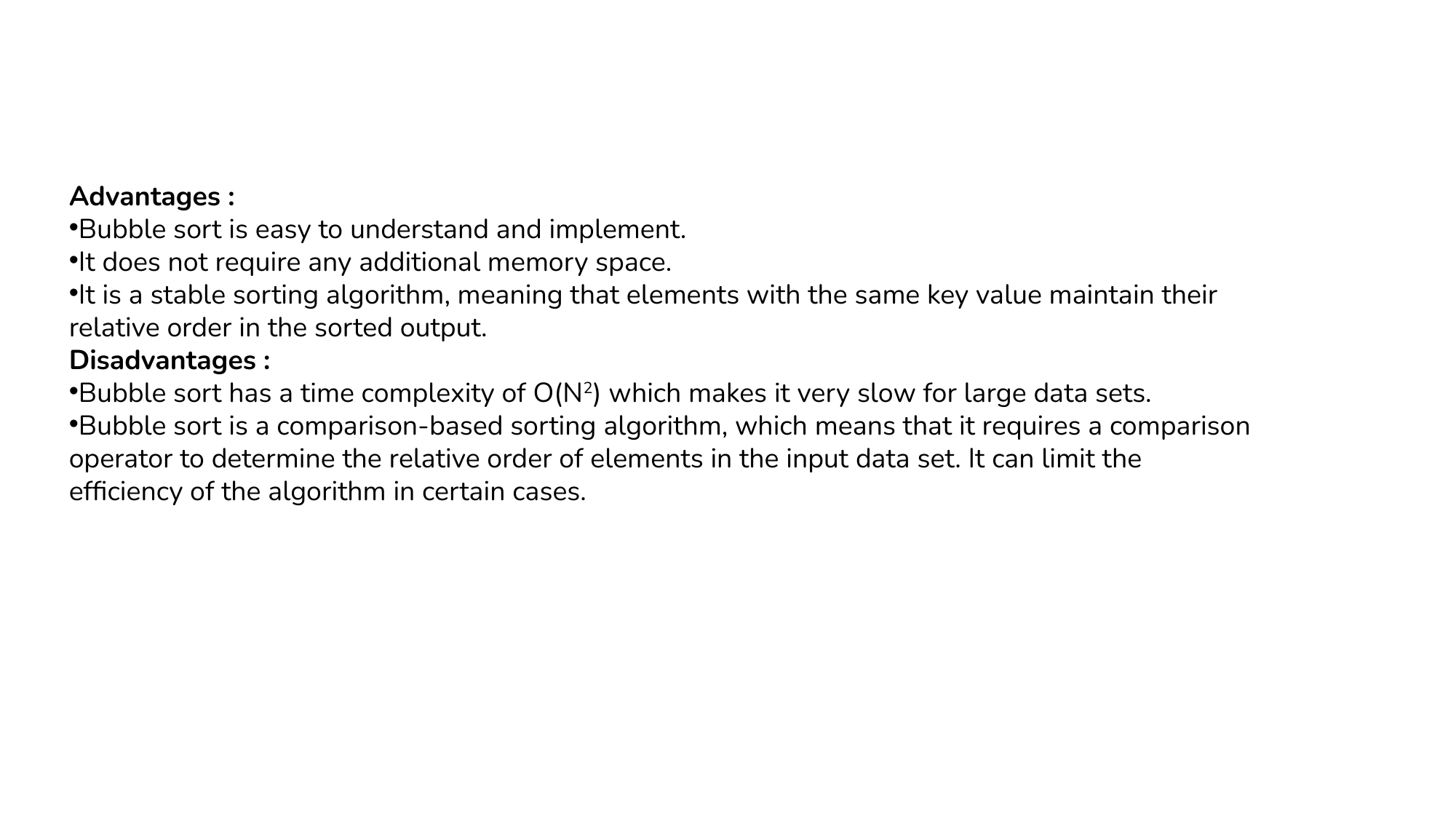

Advantages :
Bubble sort is easy to understand and implement.
It does not require any additional memory space.
It is a stable sorting algorithm, meaning that elements with the same key value maintain their relative order in the sorted output.
Disadvantages :
Bubble sort has a time complexity of O(N2) which makes it very slow for large data sets.
Bubble sort is a comparison-based sorting algorithm, which means that it requires a comparison operator to determine the relative order of elements in the input data set. It can limit the efficiency of the algorithm in certain cases.